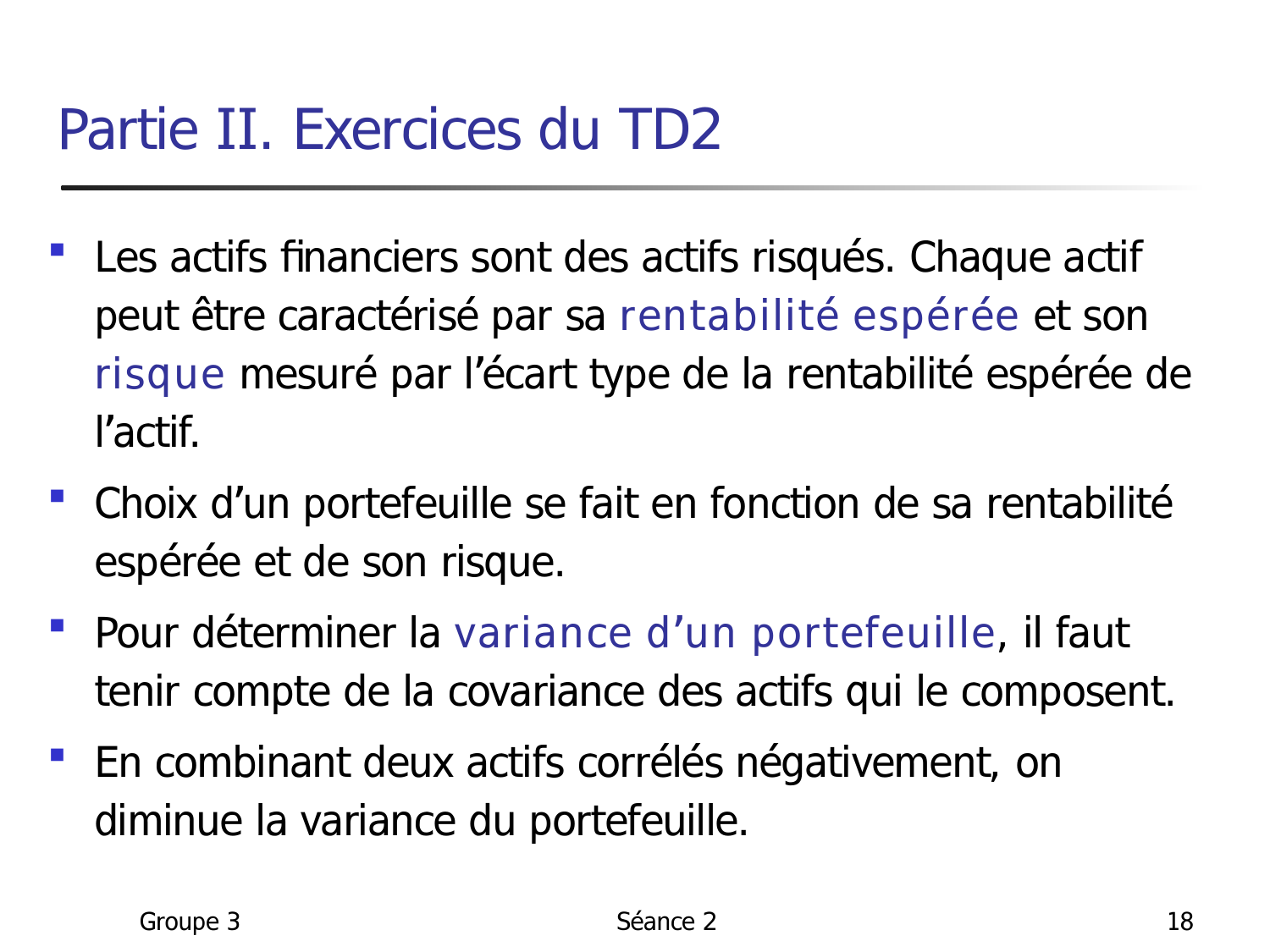

# Partie II. Exercices du TD2
Les actifs financiers sont des actifs risqués. Chaque actif peut être caractérisé par sa rentabilité espérée et son risque mesuré par l’écart type de la rentabilité espérée de l’actif.
Choix d’un portefeuille se fait en fonction de sa rentabilité espérée et de son risque.
Pour déterminer la variance d’un portefeuille, il faut tenir compte de la covariance des actifs qui le composent.
En combinant deux actifs corrélés négativement, on diminue la variance du portefeuille.

Groupe 3
Séance 2
18